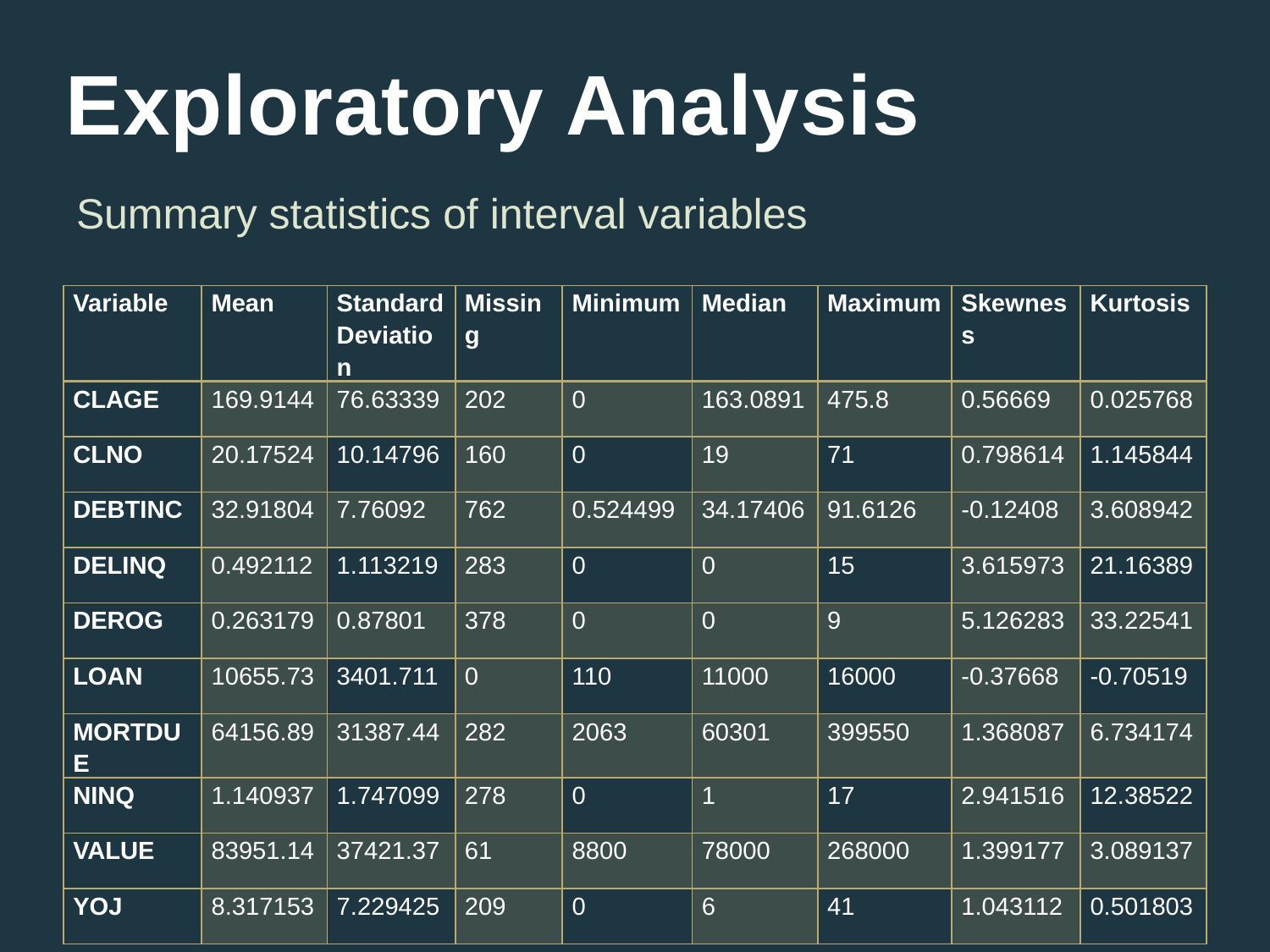

# Exploratory Analysis
Summary statistics of interval variables

| Variable | Mean | Standard Deviation | Missing | Minimum | Median | Maximum | Skewness | Kurtosis |
| --- | --- | --- | --- | --- | --- | --- | --- | --- |
| CLAGE | 169.9144 | 76.63339 | 202 | 0 | 163.0891 | 475.8 | 0.56669 | 0.025768 |
| CLNO | 20.17524 | 10.14796 | 160 | 0 | 19 | 71 | 0.798614 | 1.145844 |
| DEBTINC | 32.91804 | 7.76092 | 762 | 0.524499 | 34.17406 | 91.6126 | -0.12408 | 3.608942 |
| DELINQ | 0.492112 | 1.113219 | 283 | 0 | 0 | 15 | 3.615973 | 21.16389 |
| DEROG | 0.263179 | 0.87801 | 378 | 0 | 0 | 9 | 5.126283 | 33.22541 |
| LOAN | 10655.73 | 3401.711 | 0 | 110 | 11000 | 16000 | -0.37668 | -0.70519 |
| MORTDUE | 64156.89 | 31387.44 | 282 | 2063 | 60301 | 399550 | 1.368087 | 6.734174 |
| NINQ | 1.140937 | 1.747099 | 278 | 0 | 1 | 17 | 2.941516 | 12.38522 |
| VALUE | 83951.14 | 37421.37 | 61 | 8800 | 78000 | 268000 | 1.399177 | 3.089137 |
| YOJ | 8.317153 | 7.229425 | 209 | 0 | 6 | 41 | 1.043112 | 0.501803 |